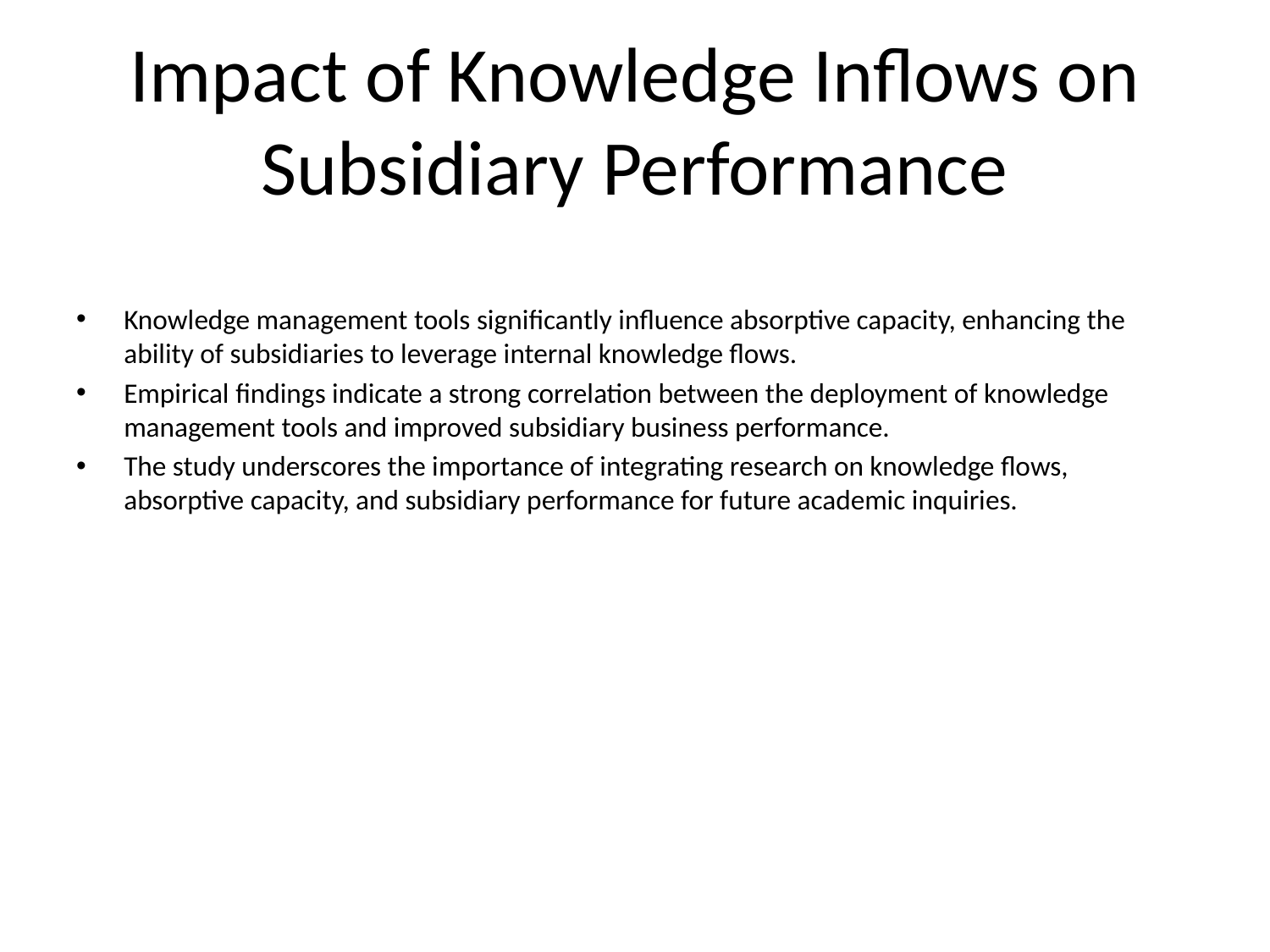

# Impact of Knowledge Inflows on Subsidiary Performance

Knowledge management tools significantly influence absorptive capacity, enhancing the ability of subsidiaries to leverage internal knowledge flows.
Empirical findings indicate a strong correlation between the deployment of knowledge management tools and improved subsidiary business performance.
The study underscores the importance of integrating research on knowledge flows, absorptive capacity, and subsidiary performance for future academic inquiries.